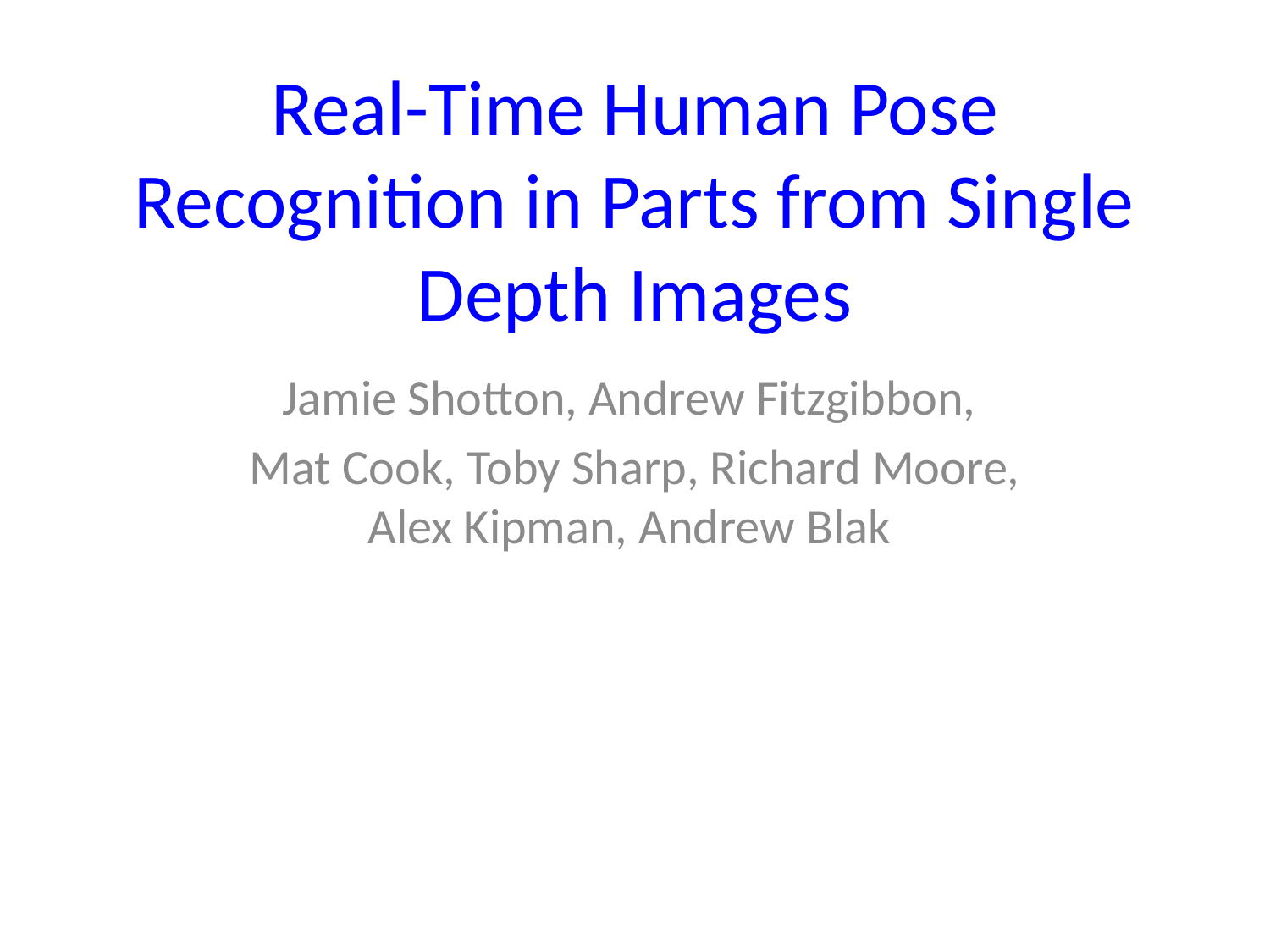

# Real-Time Human Pose Recognition in Parts from Single Depth Images

Jamie Shotton, Andrew Fitzgibbon,
Mat Cook, Toby Sharp, Richard Moore, Alex Kipman, Andrew Blak